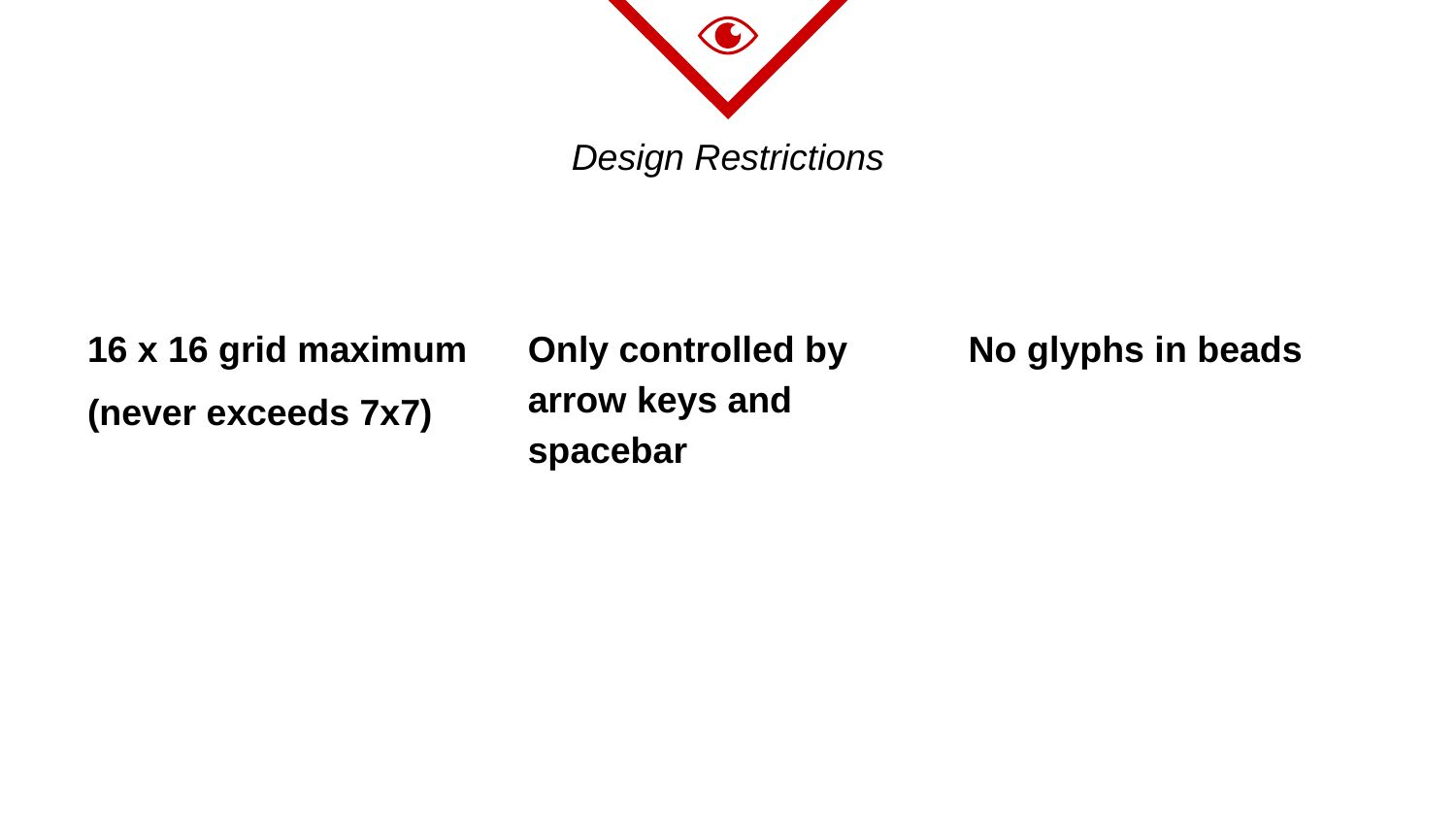

# Design Restrictions
16 x 16 grid maximum
(never exceeds 7x7)
Only controlled by arrow keys and spacebar
No glyphs in beads